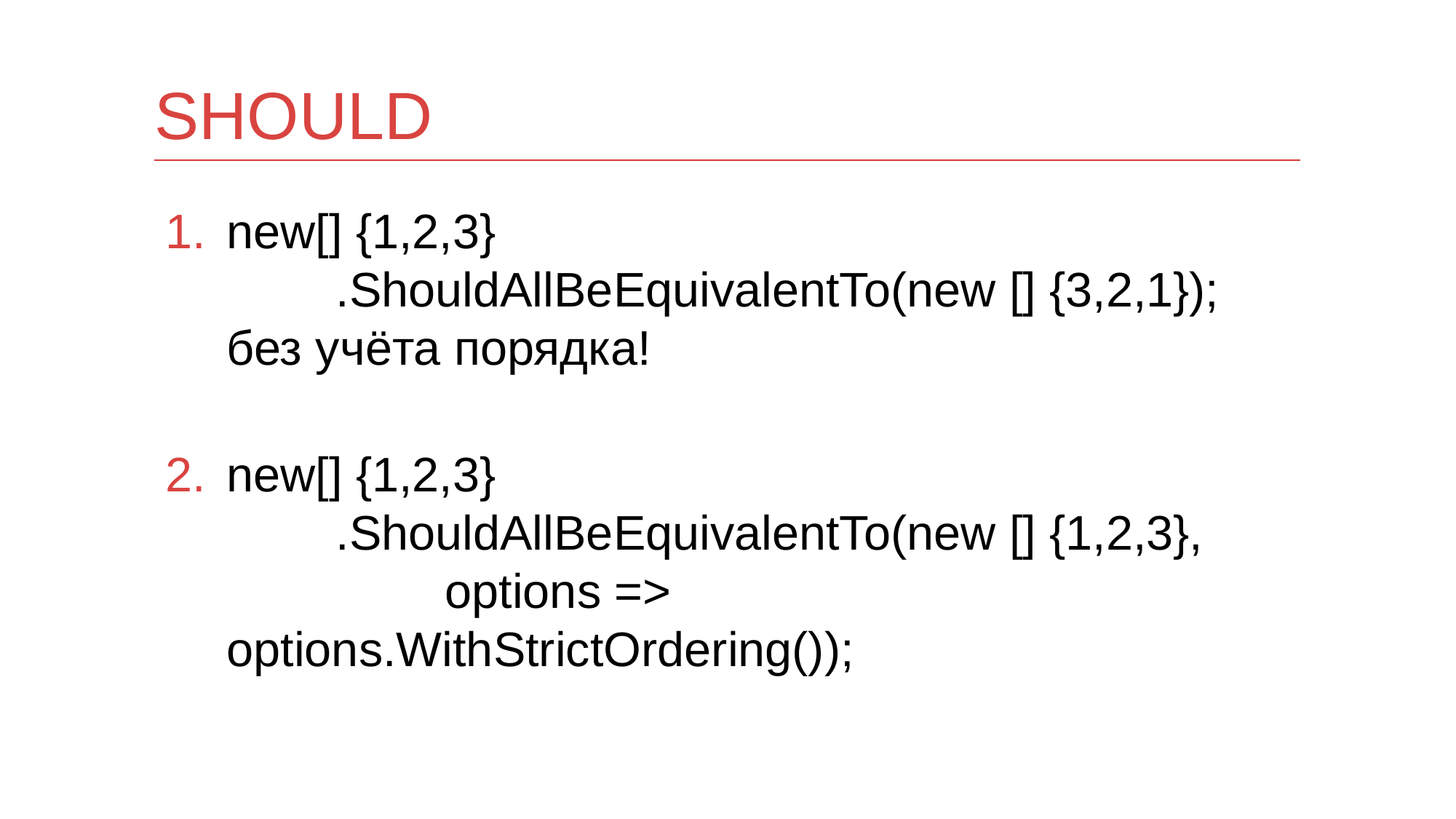

# Should
new[] {1,2,3}
	.ShouldAllBeEquivalentTo(new [] {3,2,1});
без учёта порядка!
new[] {1,2,3}
	.ShouldAllBeEquivalentTo(new [] {1,2,3},
		options => options.WithStrictOrdering());